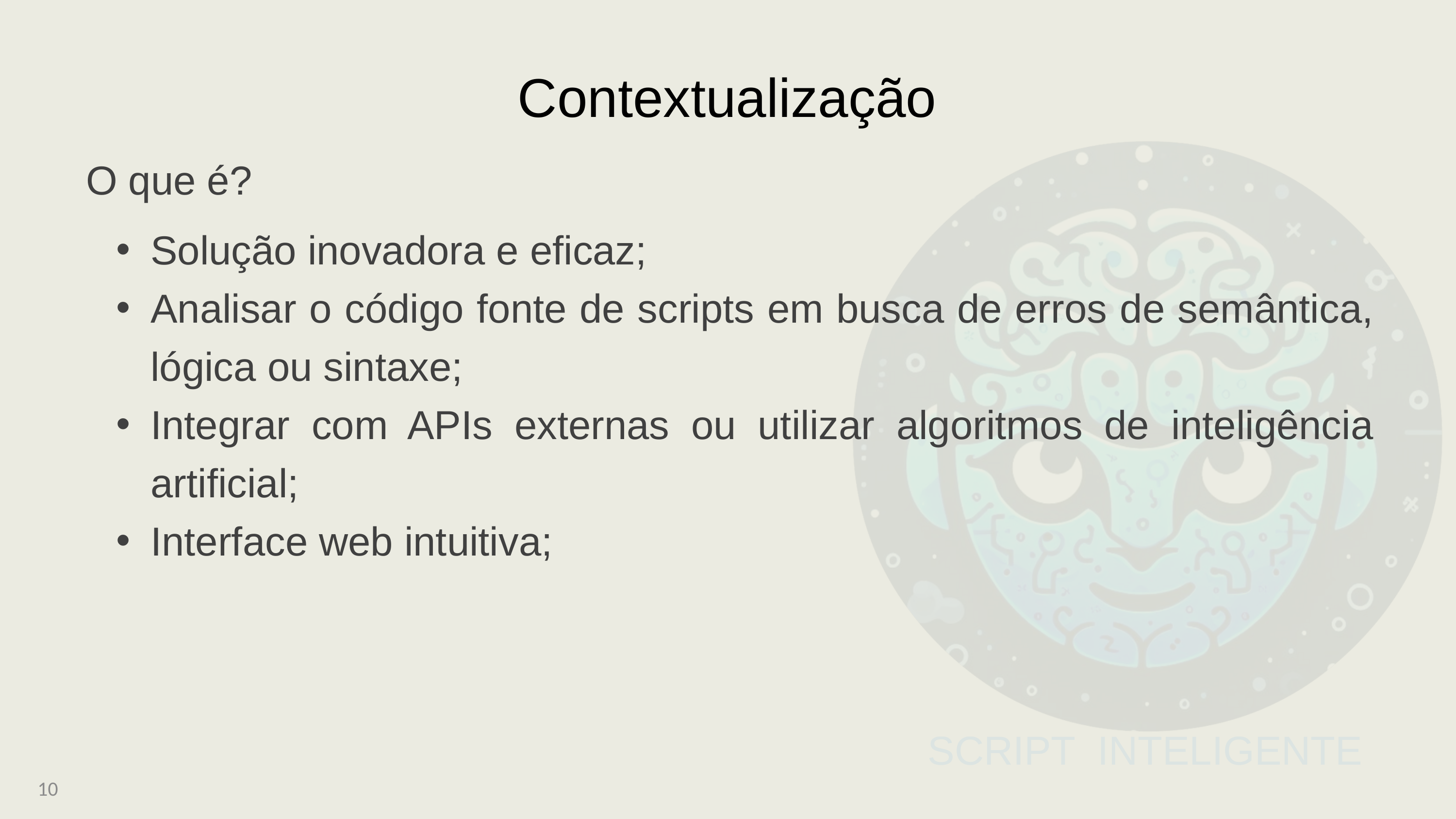

Contextualização

SCRIPT  INTELIGENTE
O que é?
Solução inovadora e eficaz;
Analisar o código fonte de scripts em busca de erros de semântica, lógica ou sintaxe;
Integrar com APIs externas ou utilizar algoritmos de inteligência artificial;
Interface web intuitiva;
10